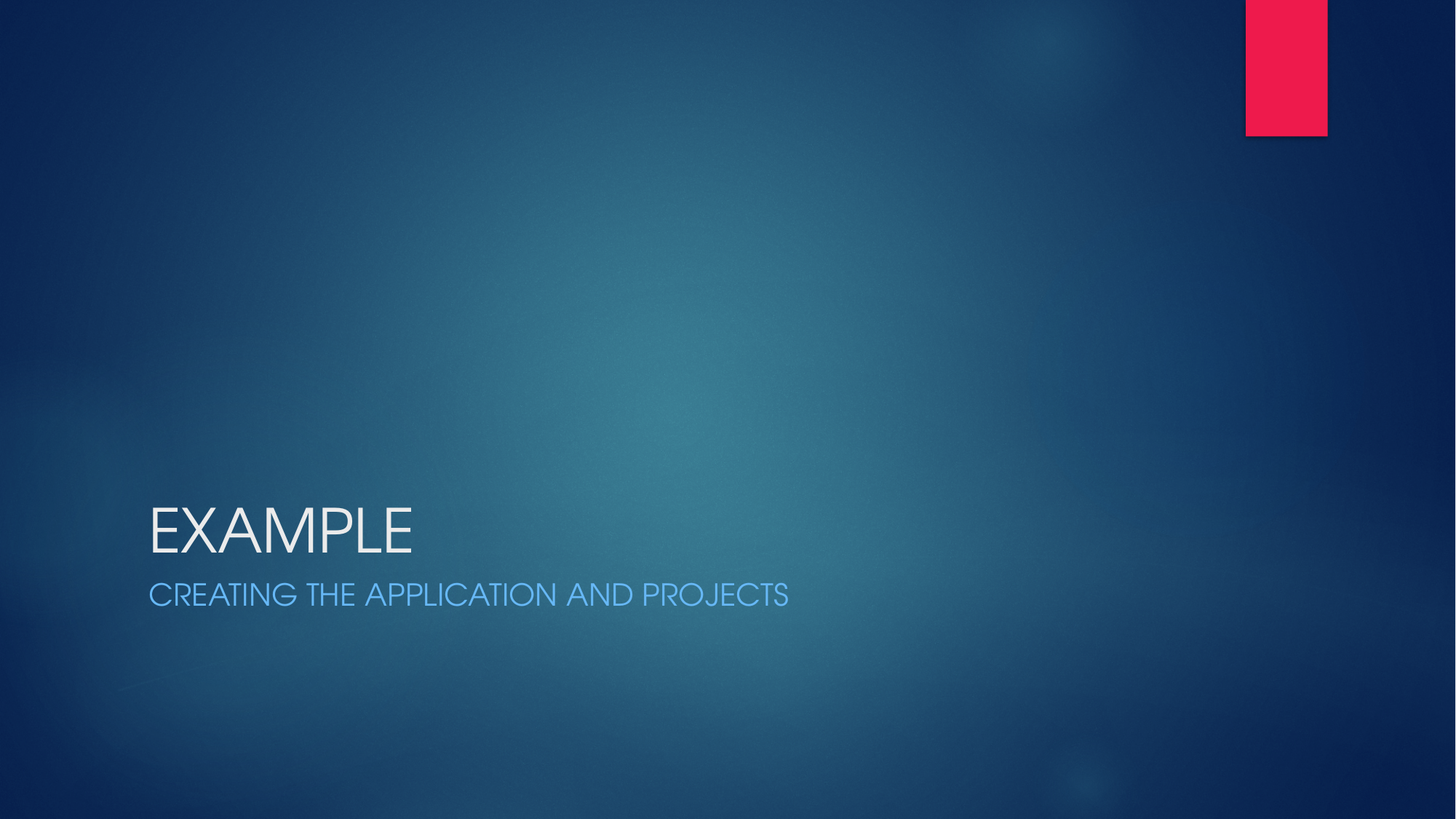

# EXAMPLE
CREATING The application and PROJECTS